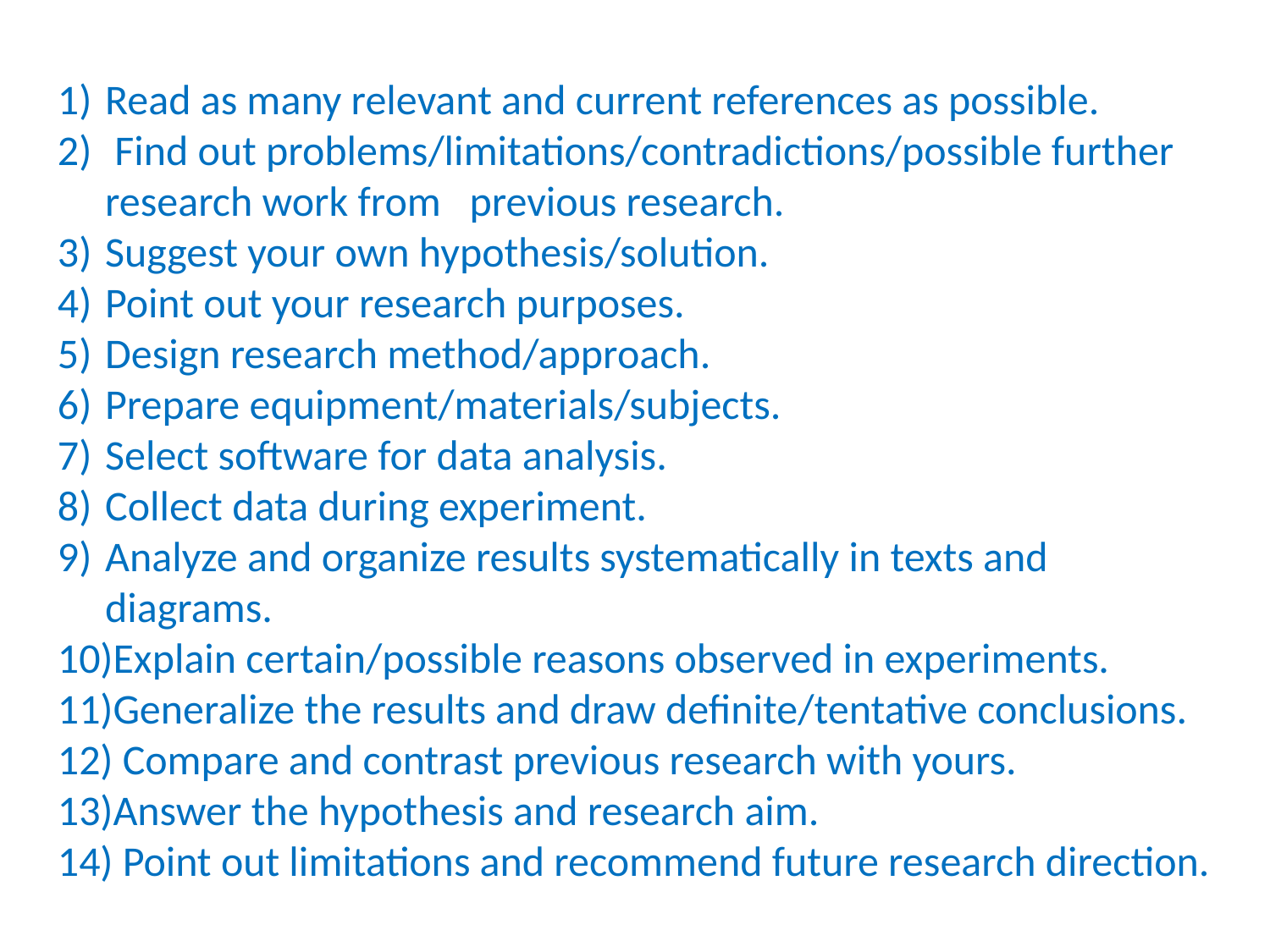

Read as many relevant and current references as possible.
 Find out problems/limitations/contradictions/possible further research work from   previous research.
Suggest your own hypothesis/solution.
Point out your research purposes.
Design research method/approach.
Prepare equipment/materials/subjects.
Select software for data analysis.
Collect data during experiment.
Analyze and organize results systematically in texts and diagrams.
Explain certain/possible reasons observed in experiments.
Generalize the results and draw definite/tentative conclusions.
 Compare and contrast previous research with yours.
Answer the hypothesis and research aim.
 Point out limitations and recommend future research direction.